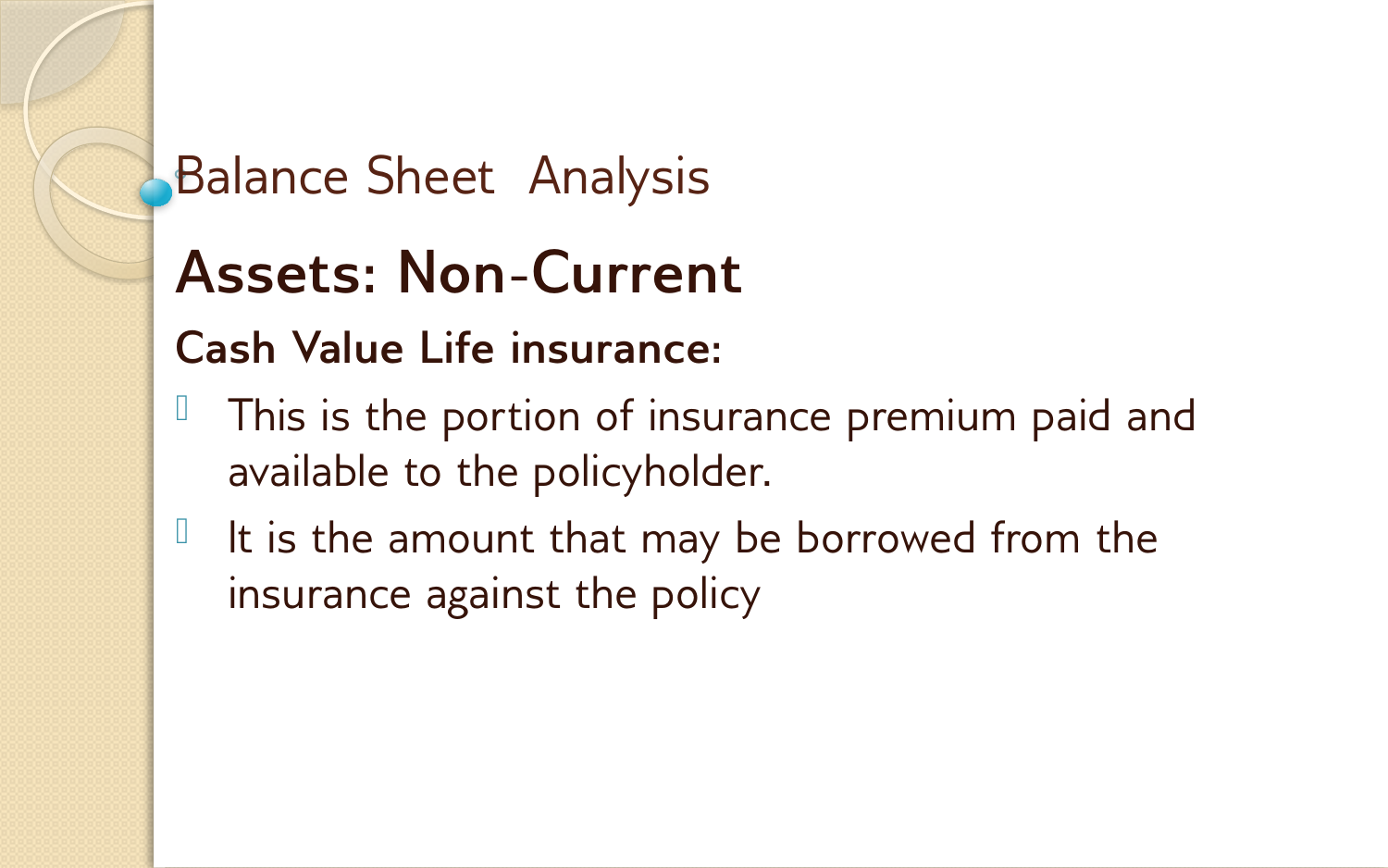

# Balance Sheet  Analysis
Assets: Non-Current
Cash Value Life insurance:
This is the portion of insurance premium paid and available to the policyholder.
It is the amount that may be borrowed from the insurance against the policy